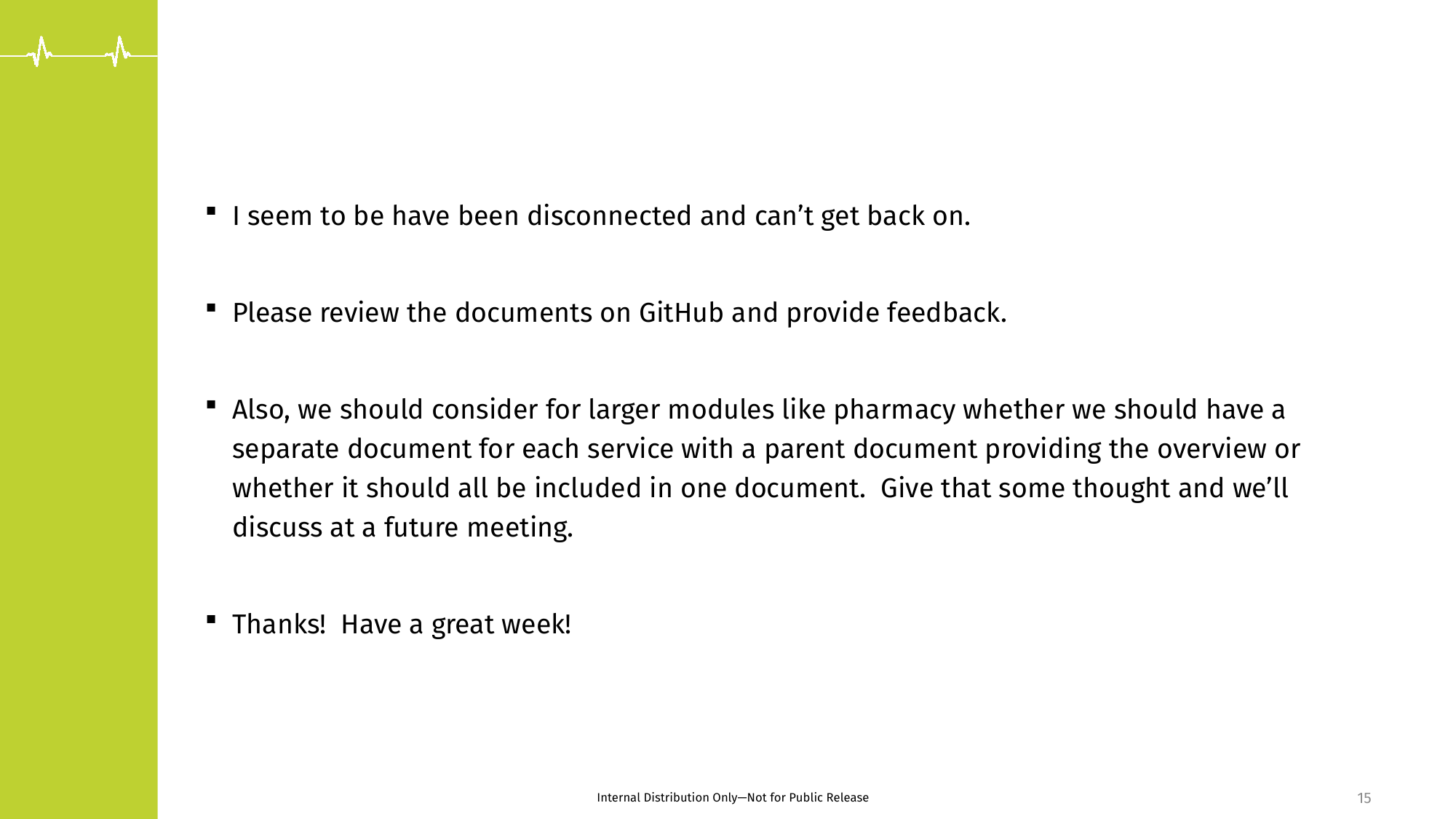

#
I seem to be have been disconnected and can’t get back on.

Please review the documents on GitHub and provide feedback.

Also, we should consider for larger modules like pharmacy whether we should have a separate document for each service with a parent document providing the overview or whether it should all be included in one document.  Give that some thought and we’ll discuss at a future meeting.

Thanks!  Have a great week!
15